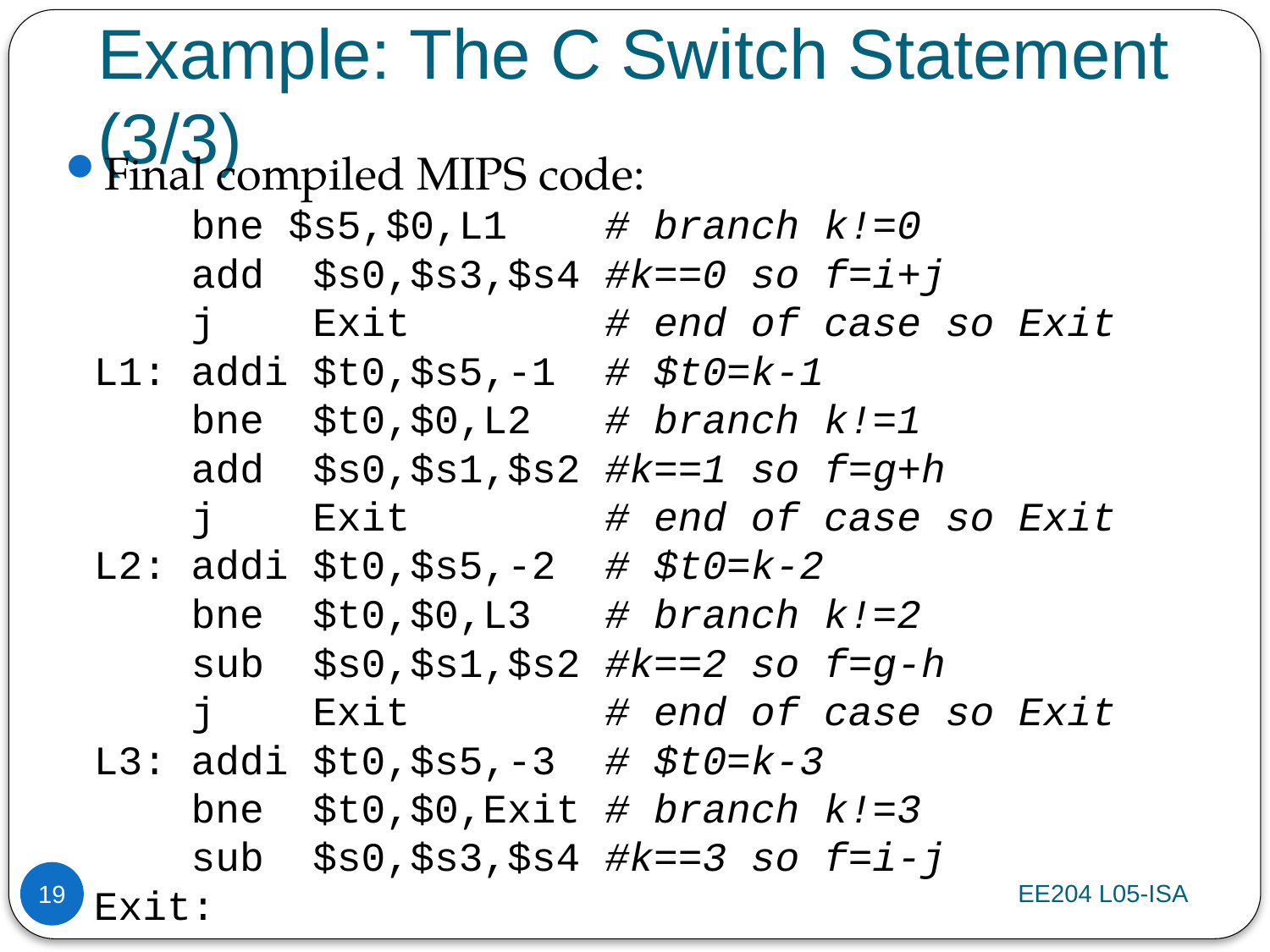

# Example: The C Switch Statement (3/3)
Final compiled MIPS code:
    bne $s5,$0,L1    # branch k!=0
    add  $s0,$s3,$s4 #k==0 so f=i+j
    j    Exit        # end of case so Exit
L1: addi $t0,$s5,-1  # $t0=k-1
    bne  $t0,$0,L2   # branch k!=1
    add  $s0,$s1,$s2 #k==1 so f=g+h
    j    Exit        # end of case so Exit
L2: addi $t0,$s5,-2  # $t0=k-2
    bne  $t0,$0,L3   # branch k!=2
    sub  $s0,$s1,$s2 #k==2 so f=g-h
    j    Exit        # end of case so Exit
L3: addi $t0,$s5,-3  # $t0=k-3
    bne  $t0,$0,Exit # branch k!=3
    sub  $s0,$s3,$s4 #k==3 so f=i-j
Exit:
EE204 L05-ISA
19